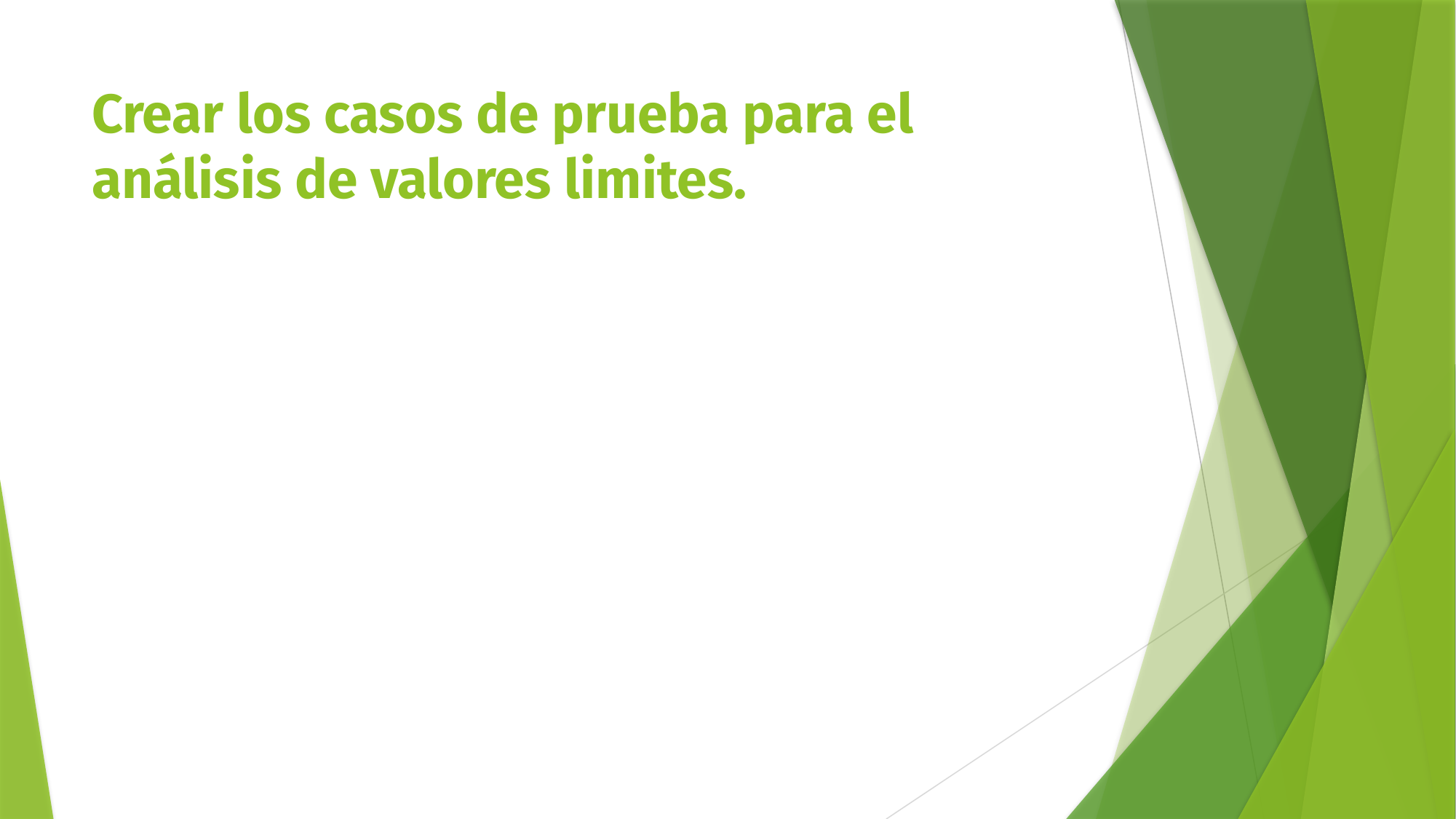

# Crear los casos de prueba para el análisis de valores limites.